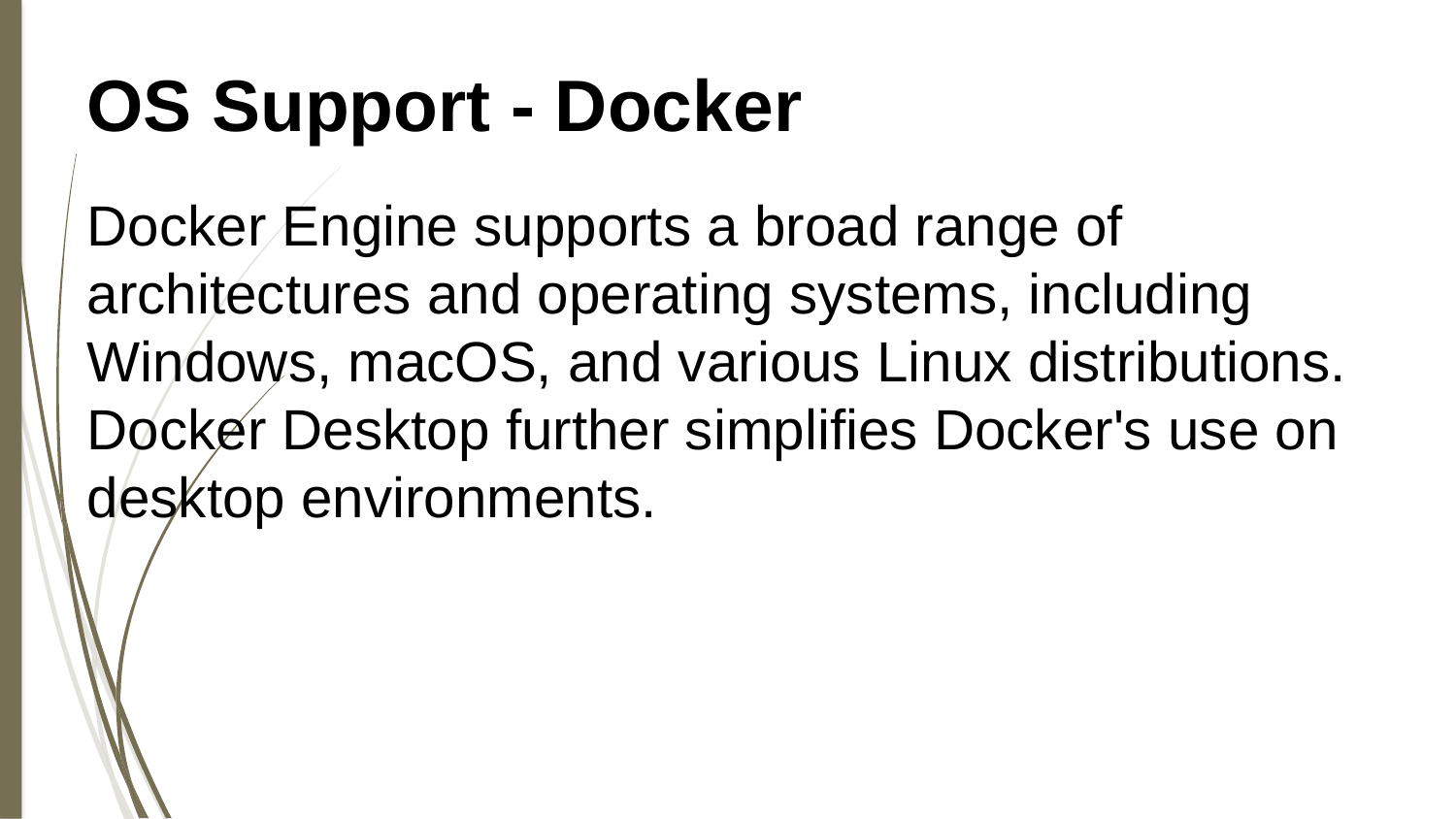

OS Support - Docker
Docker Engine supports a broad range of architectures and operating systems, including Windows, macOS, and various Linux distributions. Docker Desktop further simplifies Docker's use on desktop environments.